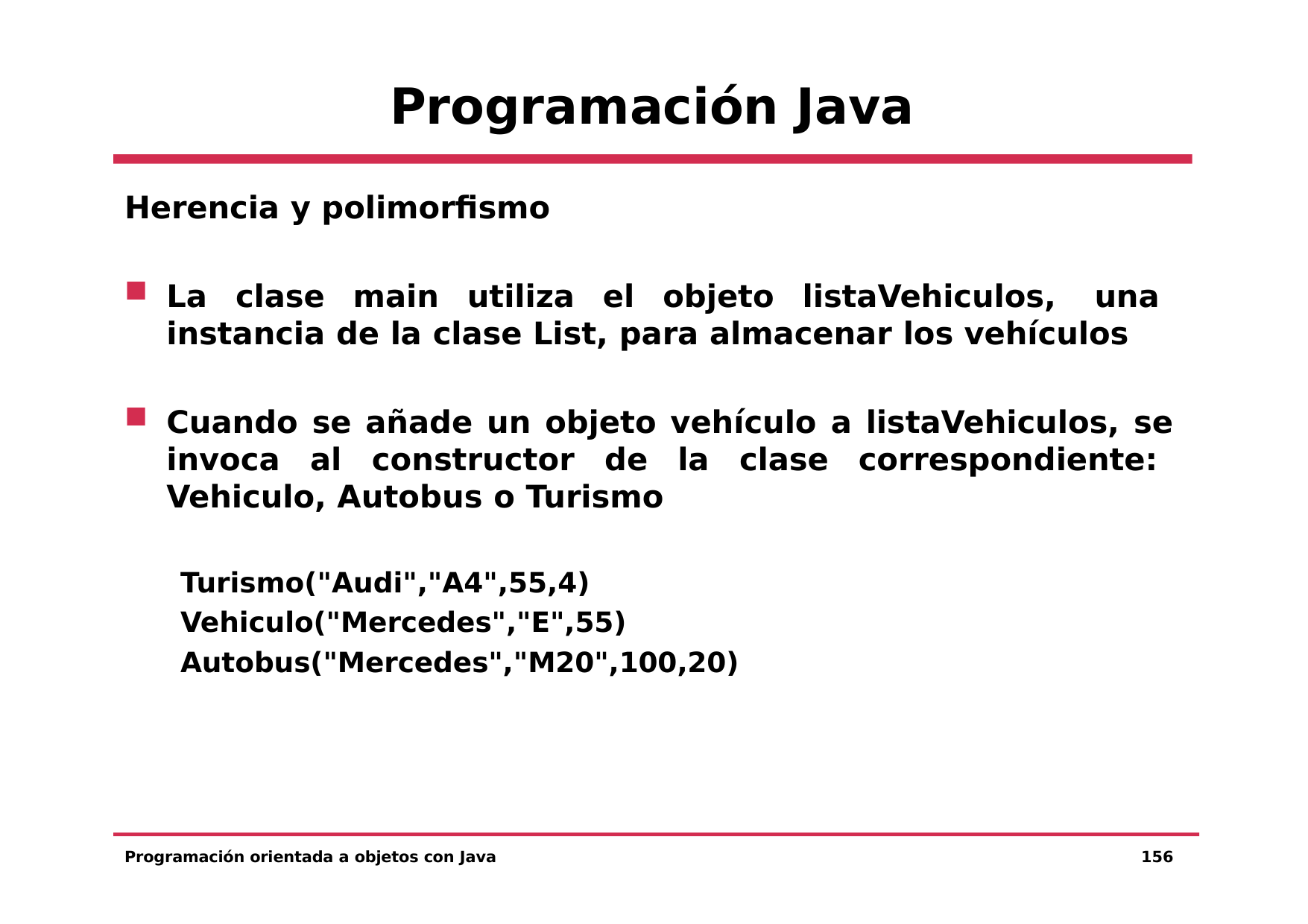

# Programación Java
Herencia y polimorfismo

La clase main utiliza el objeto listaVehiculos, una  instancia de la clase List, para almacenar los vehículos

Cuando se añade un objeto vehículo a listaVehiculos, se  invoca al constructor de la clase correspondiente:  Vehiculo, Autobus o Turismo

Turismo("Audi","A4",55,4)  Vehiculo("Mercedes","E",55)  Autobus("Mercedes","M20",100,20)
Programación orientada a objetos con Java
156